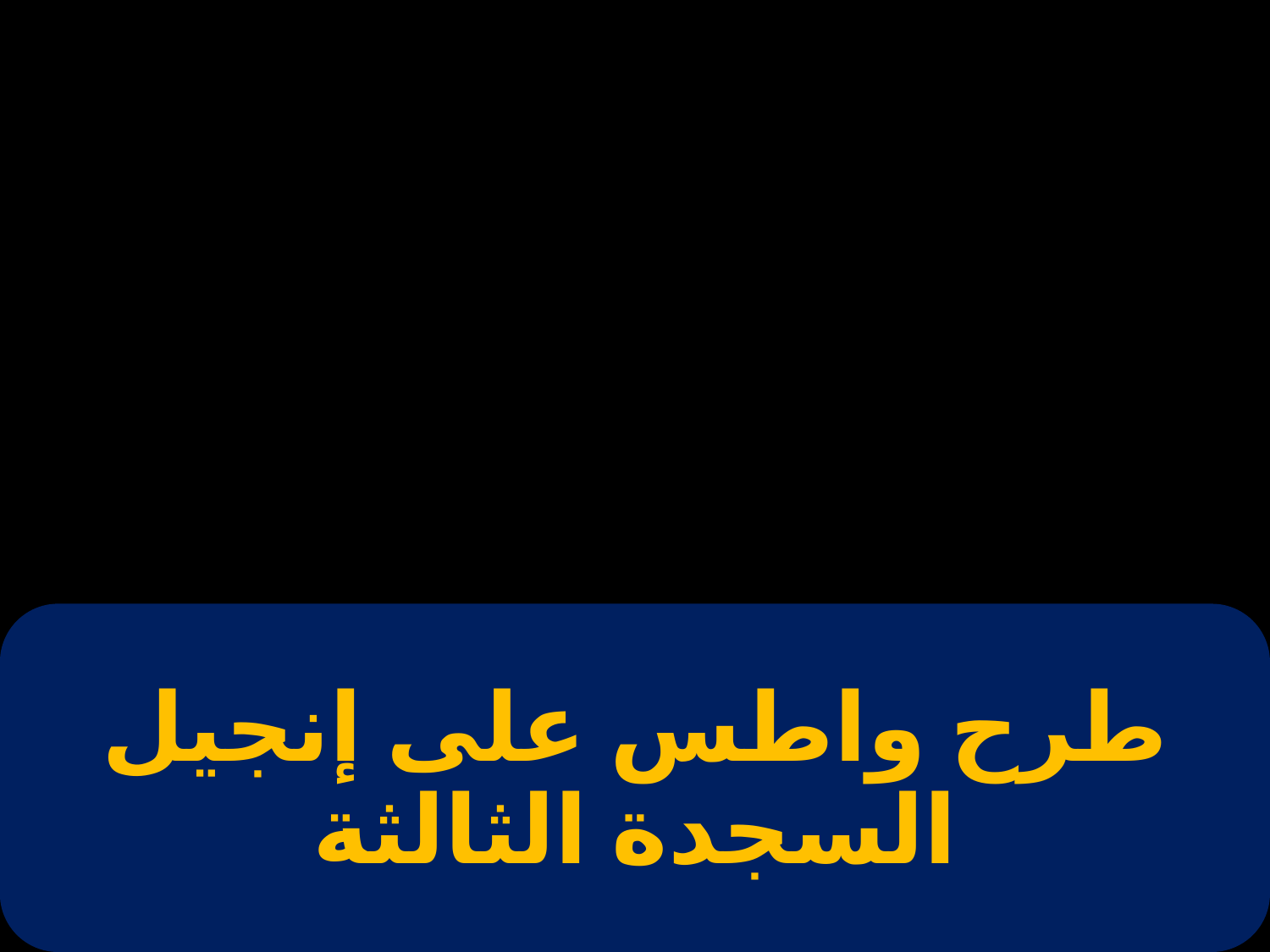

# طرح واطس على إنجيل السجدة الثالثة